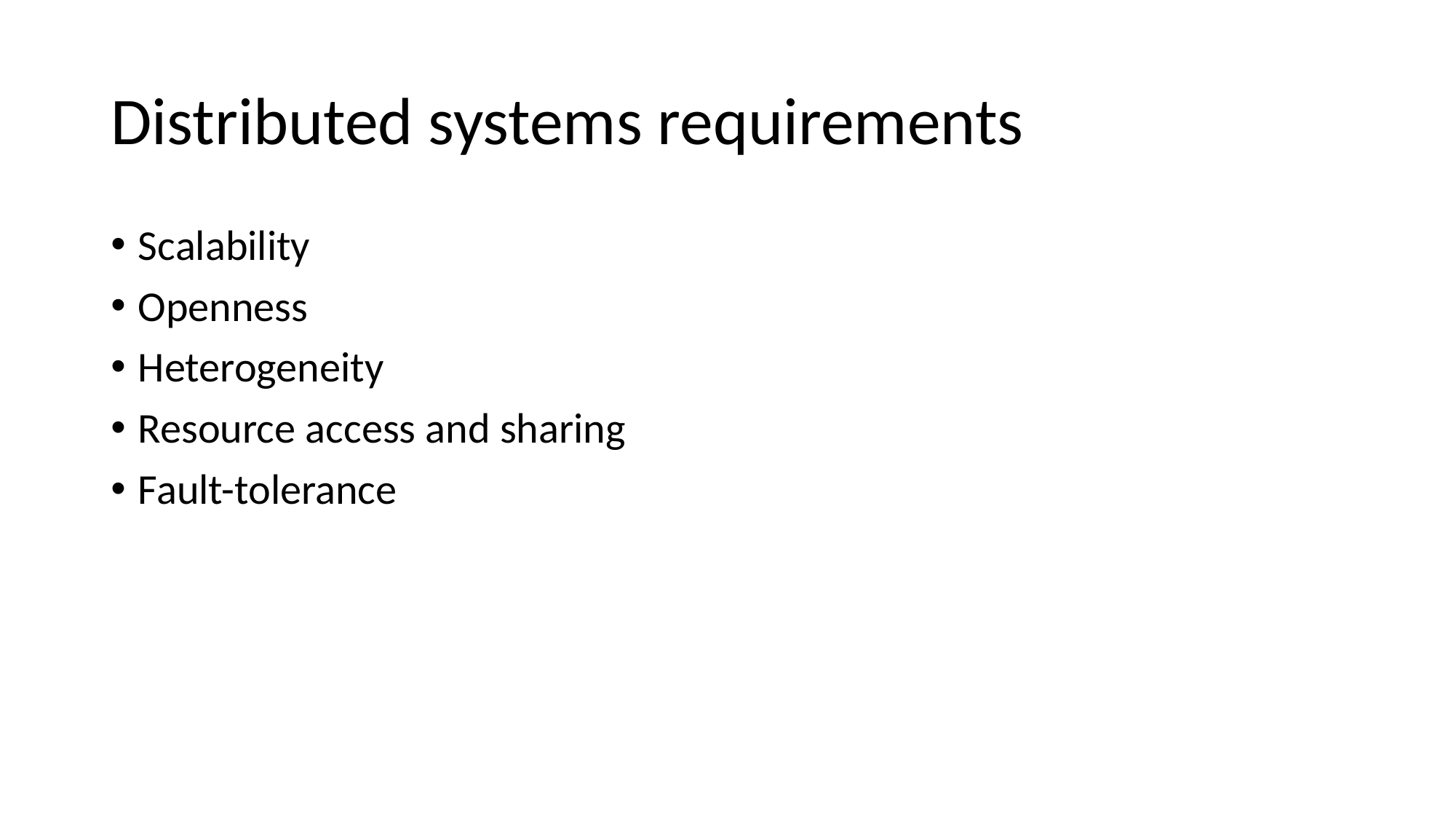

# Distributed systems requirements
Scalability
Openness
Heterogeneity
Resource access and sharing
Fault-tolerance